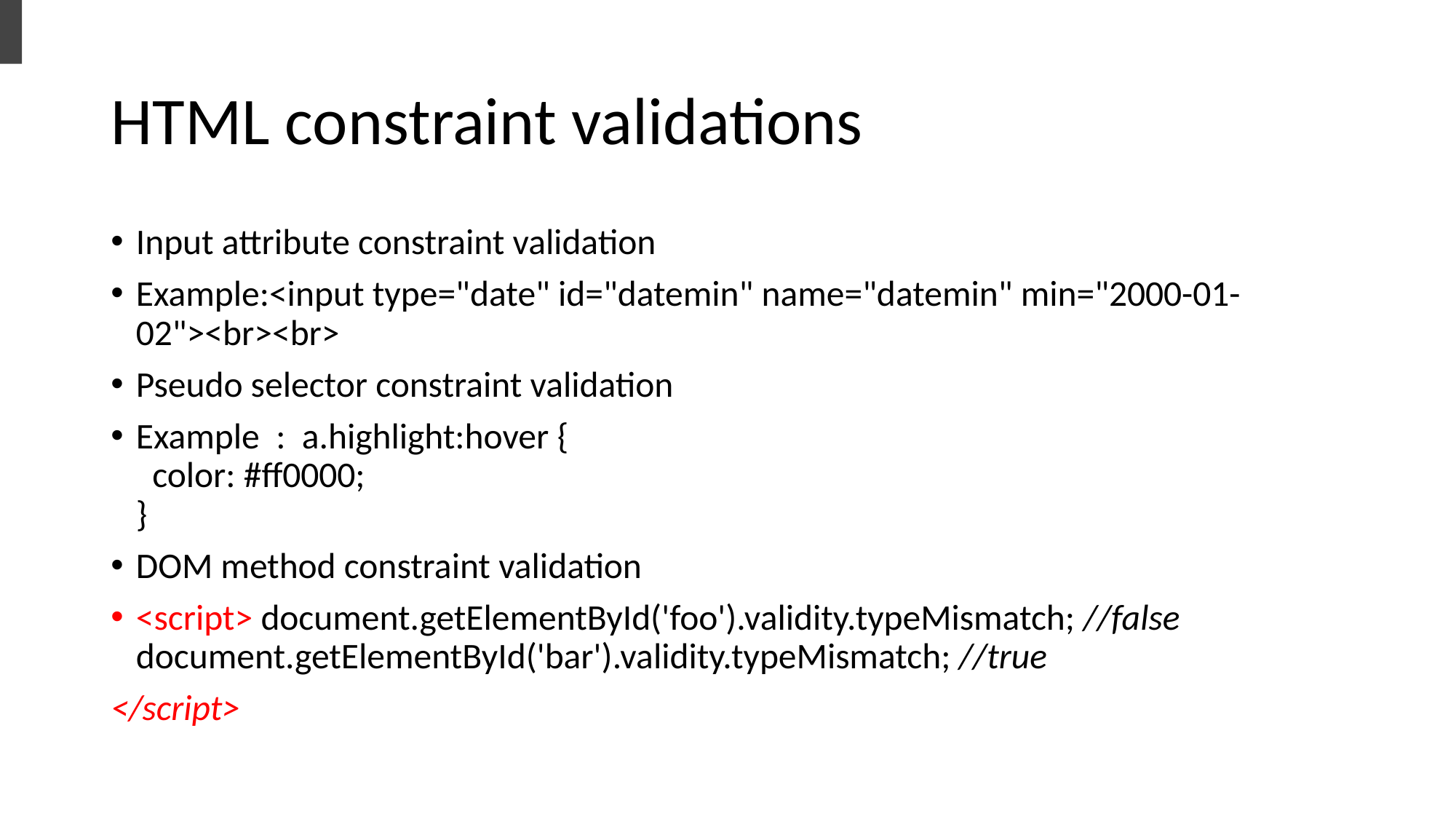

# HTML constraint validations
Input attribute constraint validation
Example:<input type="date" id="datemin" name="datemin" min="2000-01-02"><br><br>
Pseudo selector constraint validation
Example  :  a.highlight:hover {
  color: #ff0000;
}
DOM method constraint validation
<script> document.getElementById('foo').validity.typeMismatch; //false document.getElementById('bar').validity.typeMismatch; //true
</script>